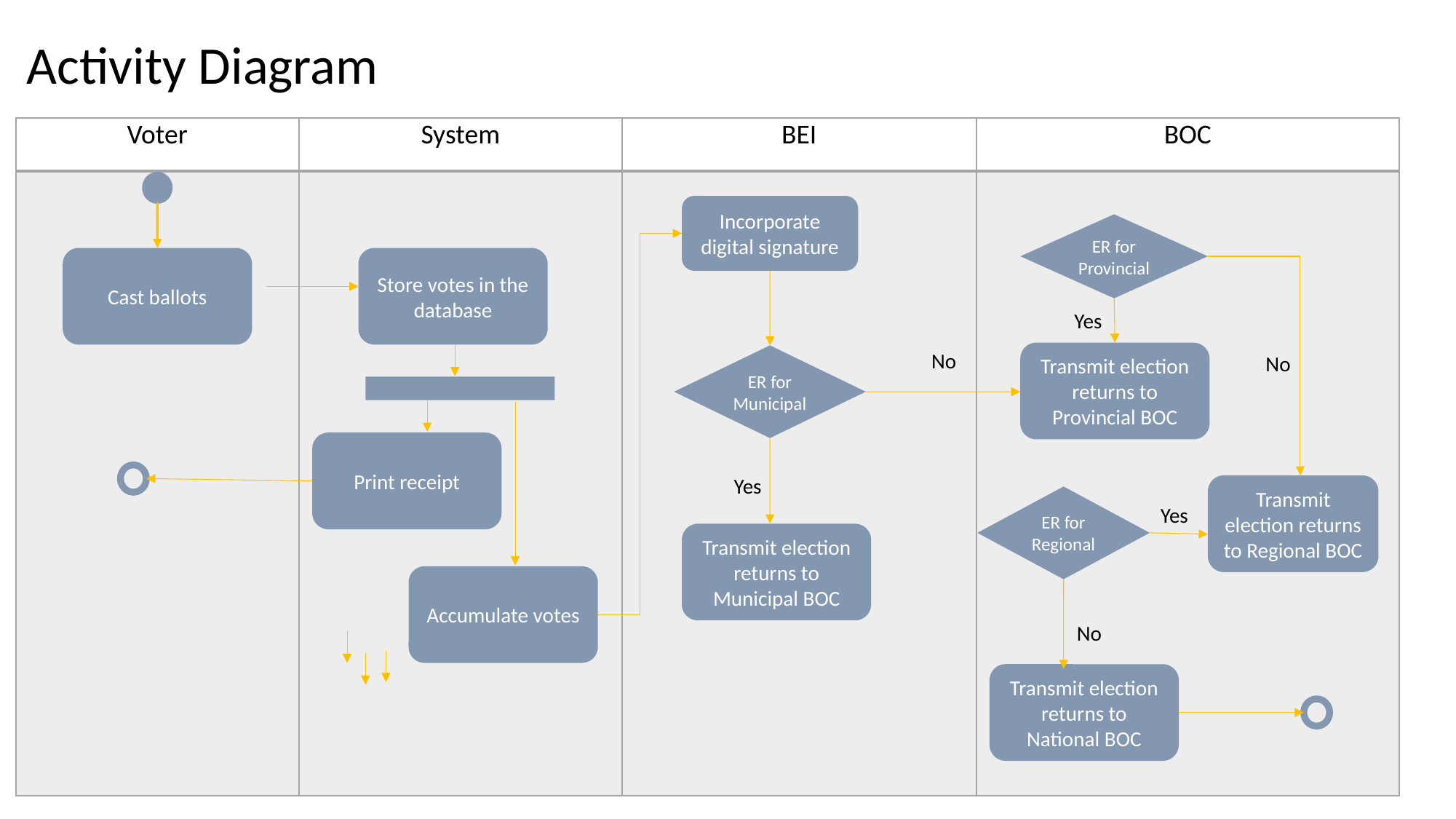

# Activity Diagram
| Voter | System | BEI | BOC |
| --- | --- | --- | --- |
|  |  |  |  |

Incorporate digital signature
ER for Provincial
Cast ballots
Store votes in the database
Yes
No
Transmit election returns to Provincial BOC
No
ER for Municipal

Print receipt

Yes
Transmit election returns to Regional BOC
ER for Regional
Yes
Transmit election returns to Municipal BOC
Accumulate votes
No
Transmit election returns to National BOC